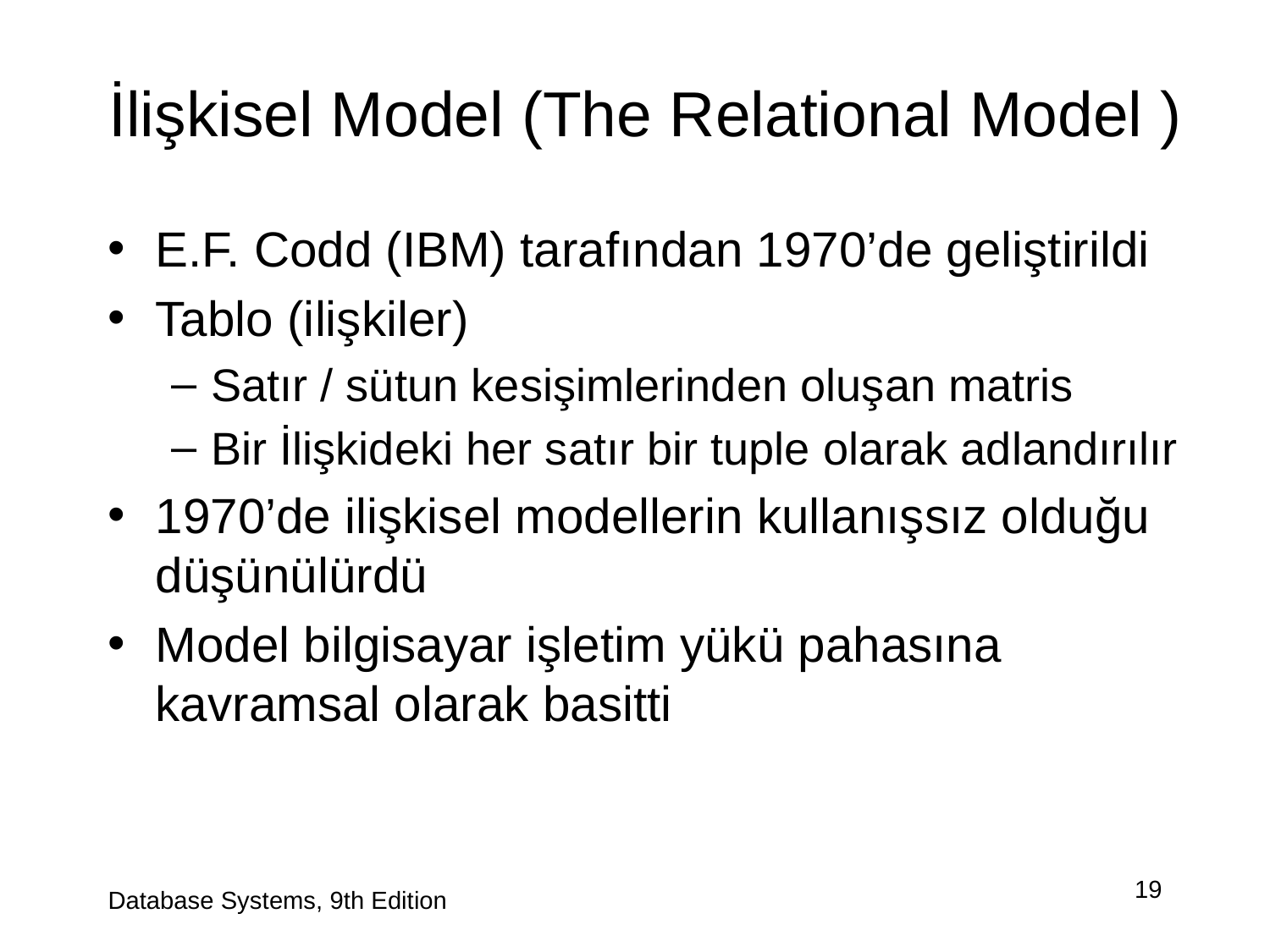

# İlişkisel Model (The Relational Model )
E.F. Codd (IBM) tarafından 1970’de geliştirildi
Tablo (ilişkiler)
Satır / sütun kesişimlerinden oluşan matris
Bir İlişkideki her satır bir tuple olarak adlandırılır
1970’de ilişkisel modellerin kullanışsız olduğu düşünülürdü
Model bilgisayar işletim yükü pahasına kavramsal olarak basitti
Database Systems, 9th Edition